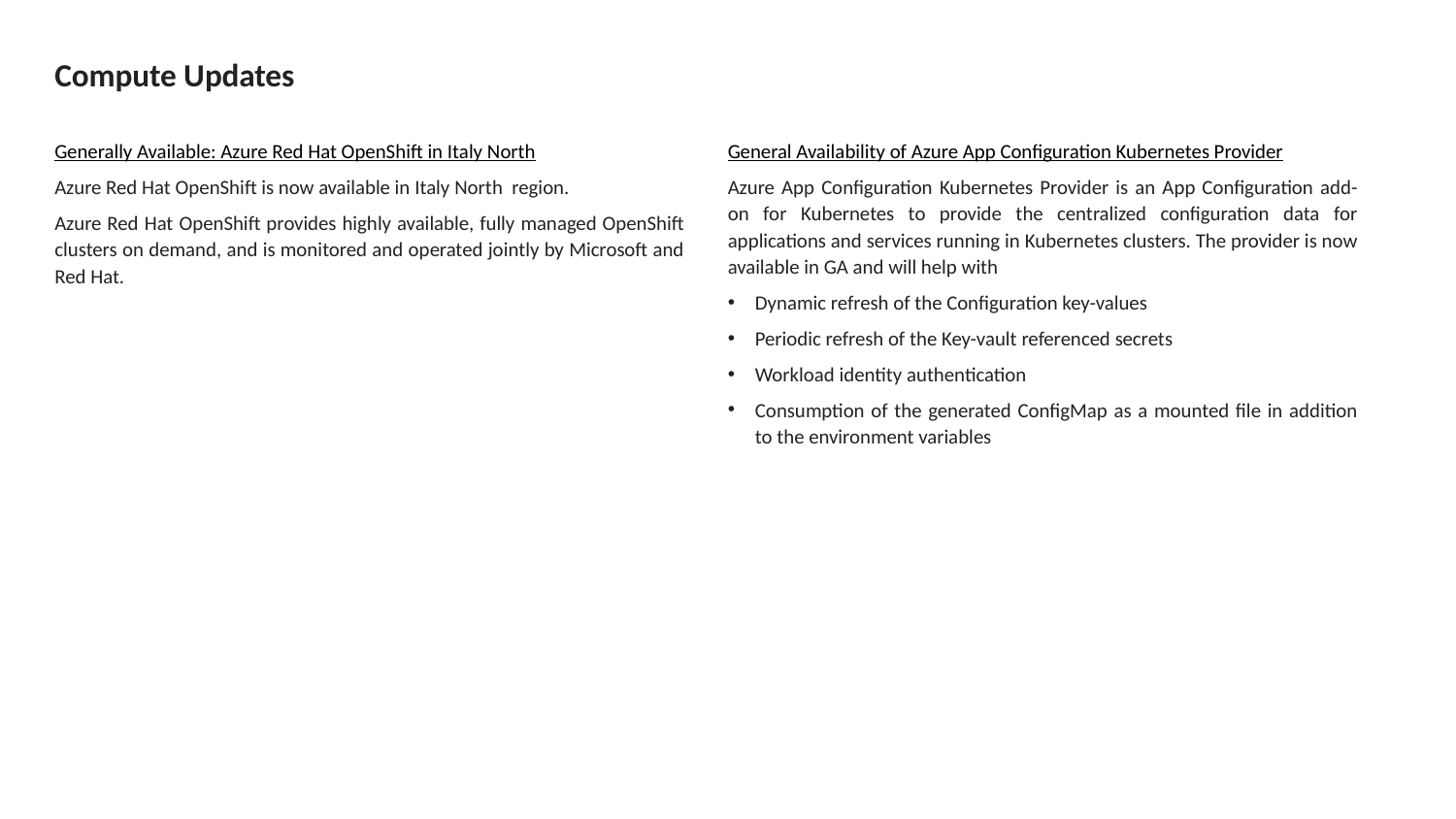

# Compute Updates
General Availability of Azure App Configuration Kubernetes Provider
Azure App Configuration Kubernetes Provider is an App Configuration add-on for Kubernetes to provide the centralized configuration data for applications and services running in Kubernetes clusters. The provider is now available in GA and will help with
Dynamic refresh of the Configuration key-values
Periodic refresh of the Key-vault referenced secrets
Workload identity authentication
Consumption of the generated ConfigMap as a mounted file in addition to the environment variables
Generally Available: Azure Red Hat OpenShift in Italy North
Azure Red Hat OpenShift is now available in Italy North  region.
Azure Red Hat OpenShift provides highly available, fully managed OpenShift clusters on demand, and is monitored and operated jointly by Microsoft and Red Hat.